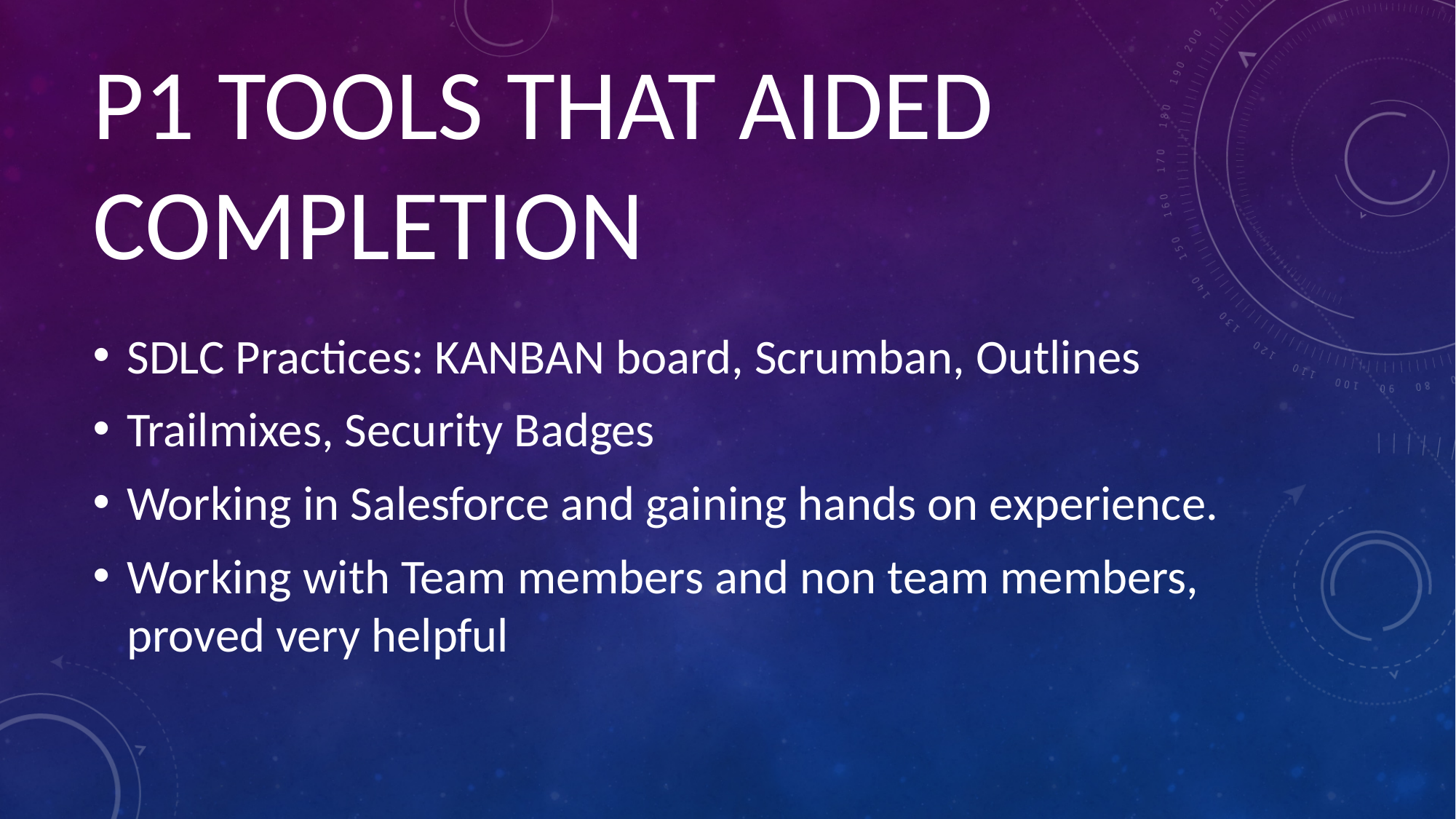

# P1 TOOLS THAT AIDED COMPLETION
SDLC Practices: KANBAN board, Scrumban, Outlines
Trailmixes, Security Badges
Working in Salesforce and gaining hands on experience.
Working with Team members and non team members, proved very helpful